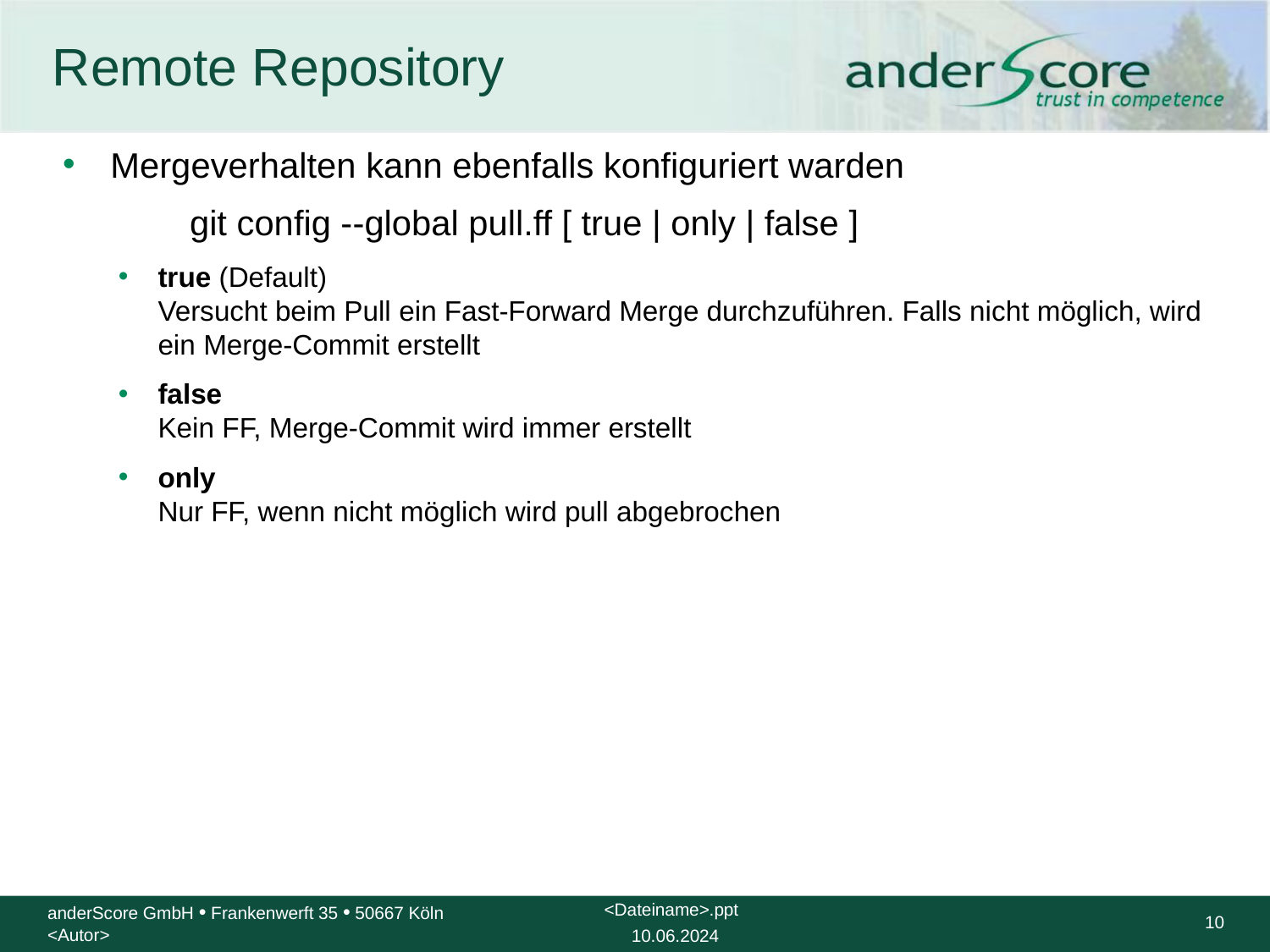

# Remote Repository
Mergeverhalten kann ebenfalls konfiguriert warden
	git config --global pull.ff [ true | only | false ]
true (Default)
Versucht beim Pull ein Fast-Forward Merge durchzuführen. Falls nicht möglich, wird ein Merge-Commit erstellt
false
Kein FF, Merge-Commit wird immer erstellt
only
Nur FF, wenn nicht möglich wird pull abgebrochen